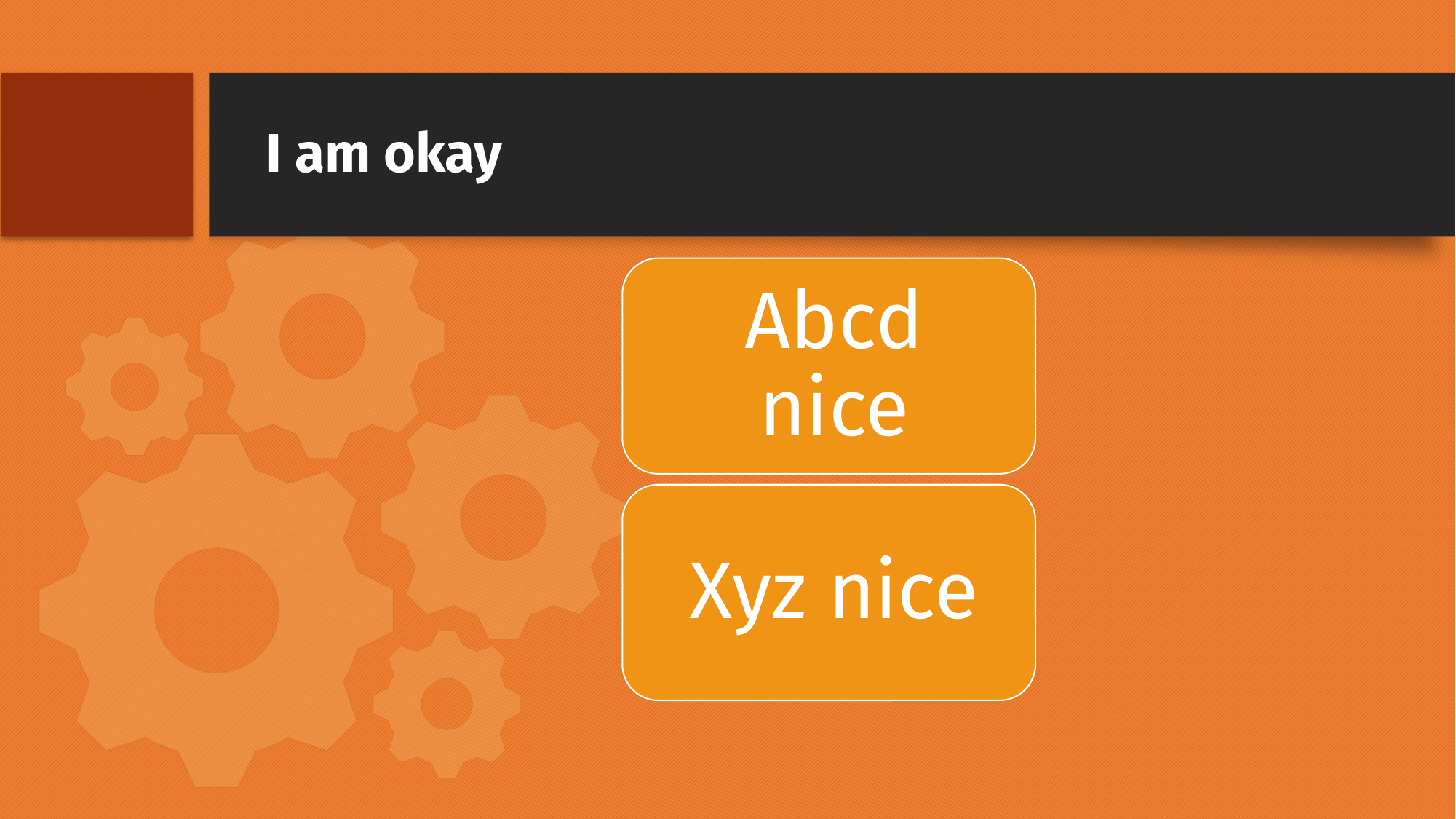

# I am okay
Abcd nice
Xyz nice